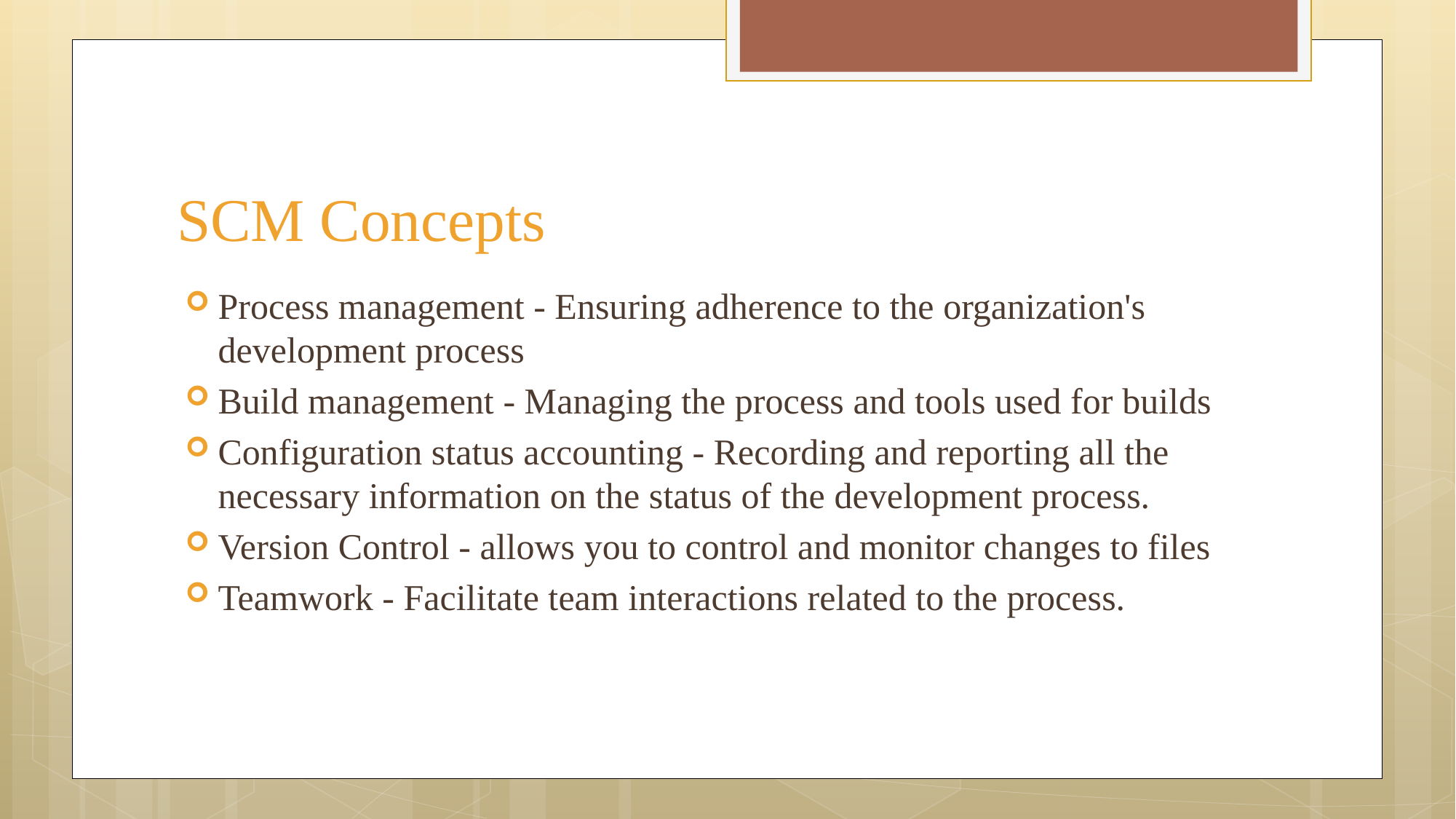

# SCM Concepts
Process management - Ensuring adherence to the organization's development process
Build management - Managing the process and tools used for builds
Configuration status accounting - Recording and reporting all the necessary information on the status of the development process.
Version Control - allows you to control and monitor changes to files
Teamwork - Facilitate team interactions related to the process.